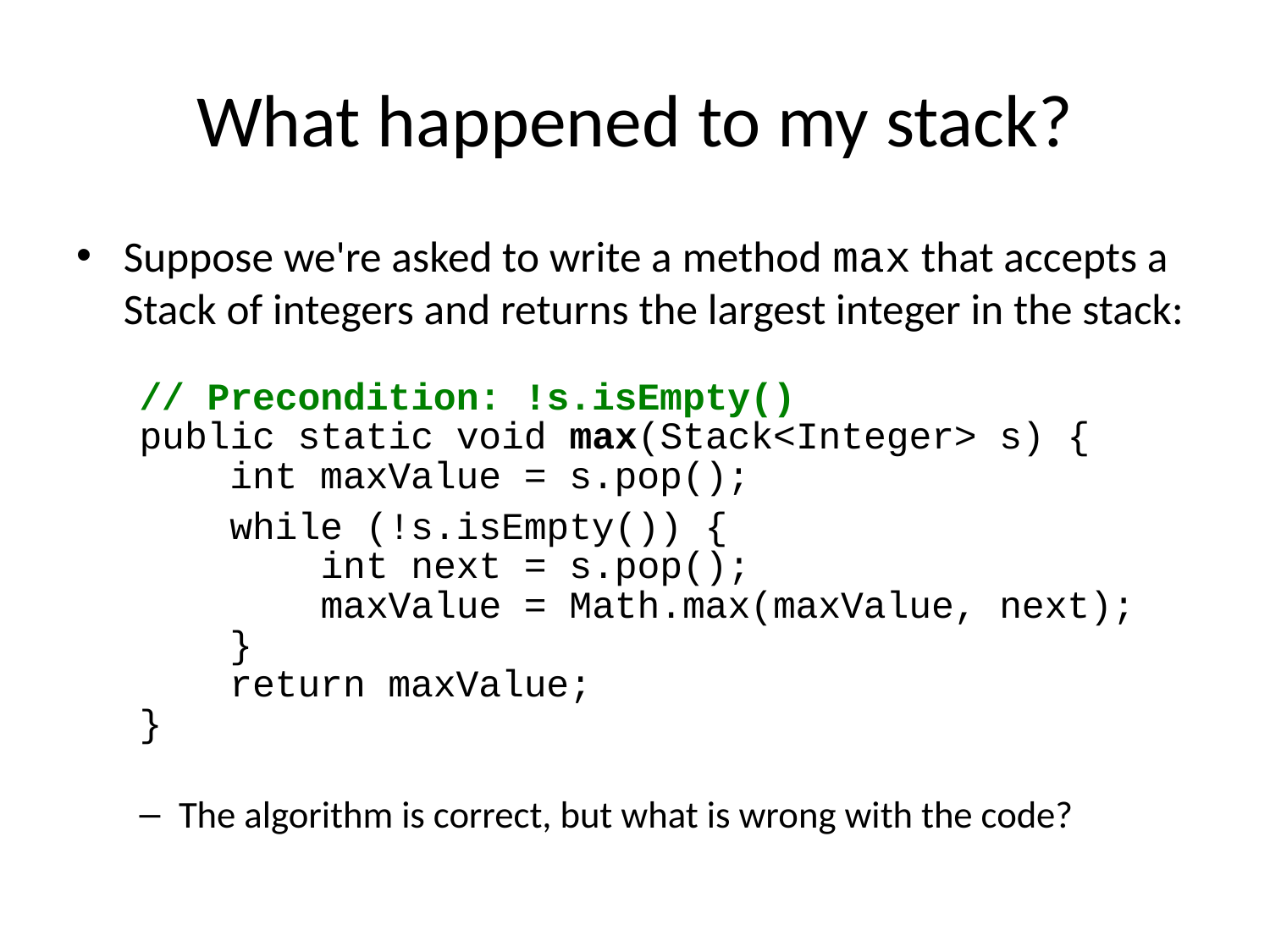

# What happened to my stack?
Suppose we're asked to write a method max that accepts a Stack of integers and returns the largest integer in the stack:

// Precondition: !s.isEmpty()
public static void max(Stack<Integer> s) {
    int maxValue = s.pop();

    while (!s.isEmpty()) {
        int next = s.pop();
        maxValue = Math.max(maxValue, next);
    }
    return maxValue;
}

The algorithm is correct, but what is wrong with the code?